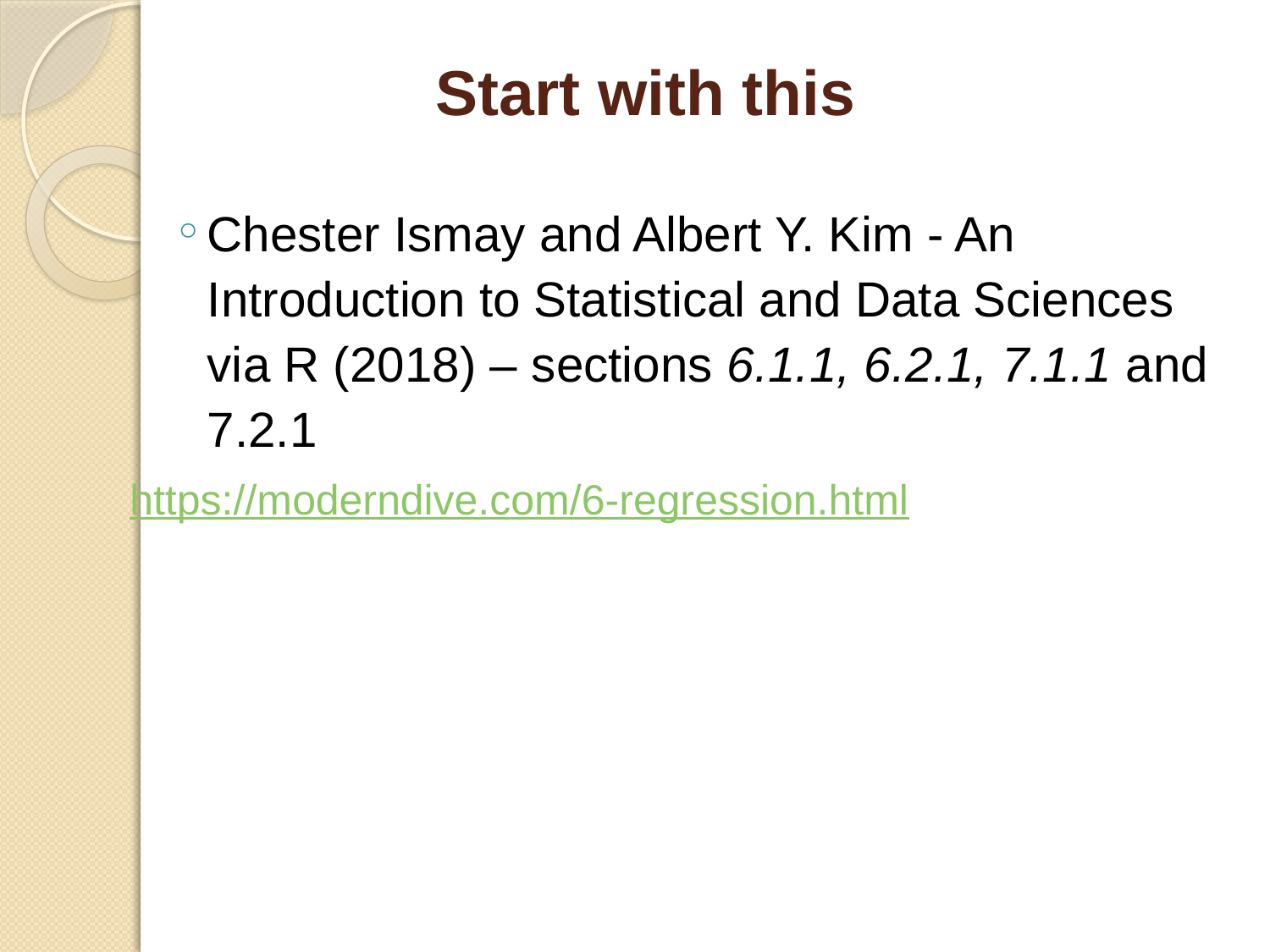

# Start with this
Chester Ismay and Albert Y. Kim - An Introduction to Statistical and Data Sciences via R (2018) – sections 6.1.1, 6.2.1, 7.1.1 and 7.2.1
https://moderndive.com/6-regression.html